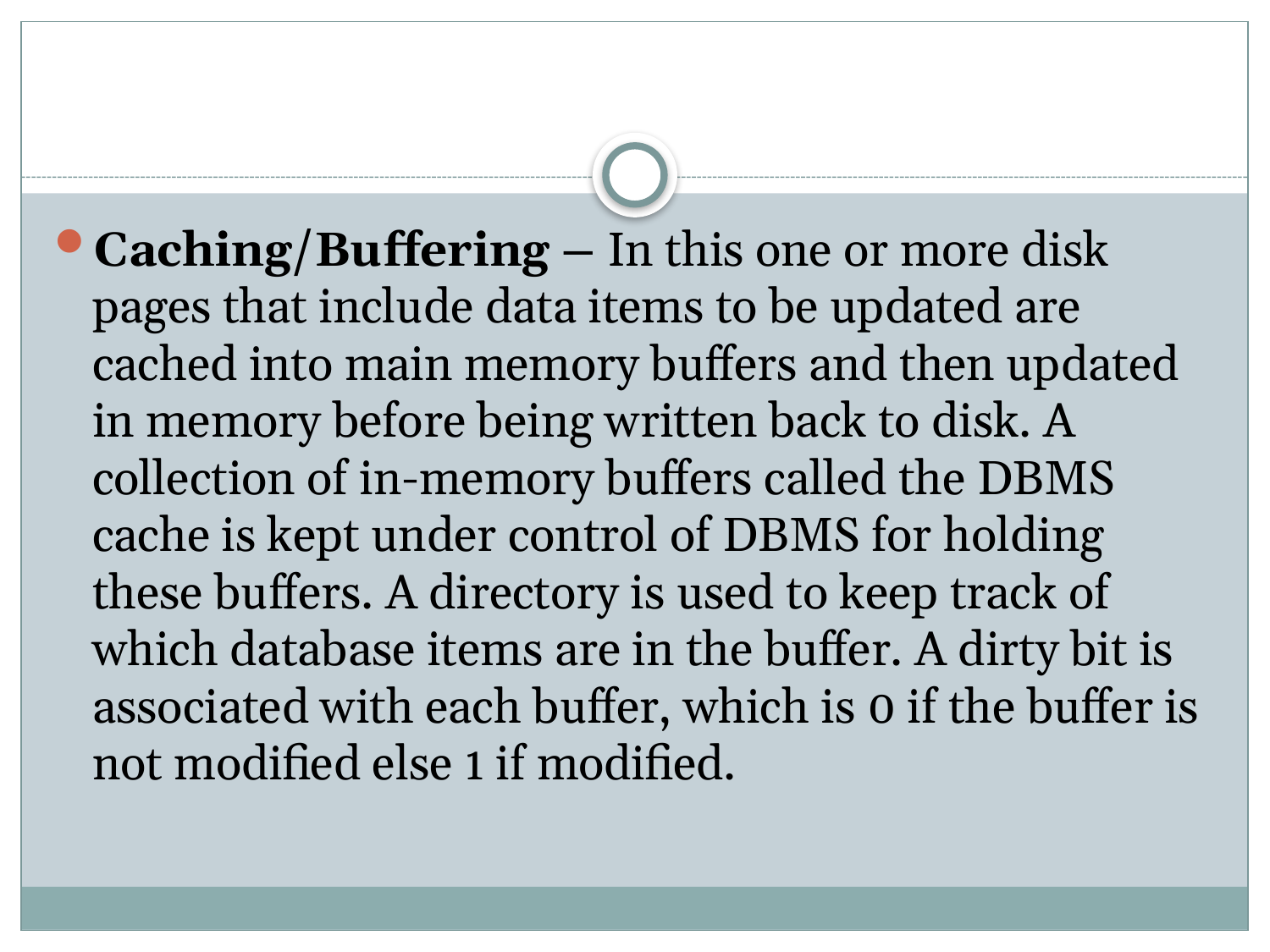

#
Caching/Buffering – In this one or more disk pages that include data items to be updated are cached into main memory buffers and then updated in memory before being written back to disk. A collection of in-memory buffers called the DBMS cache is kept under control of DBMS for holding these buffers. A directory is used to keep track of which database items are in the buffer. A dirty bit is associated with each buffer, which is 0 if the buffer is not modified else 1 if modified.